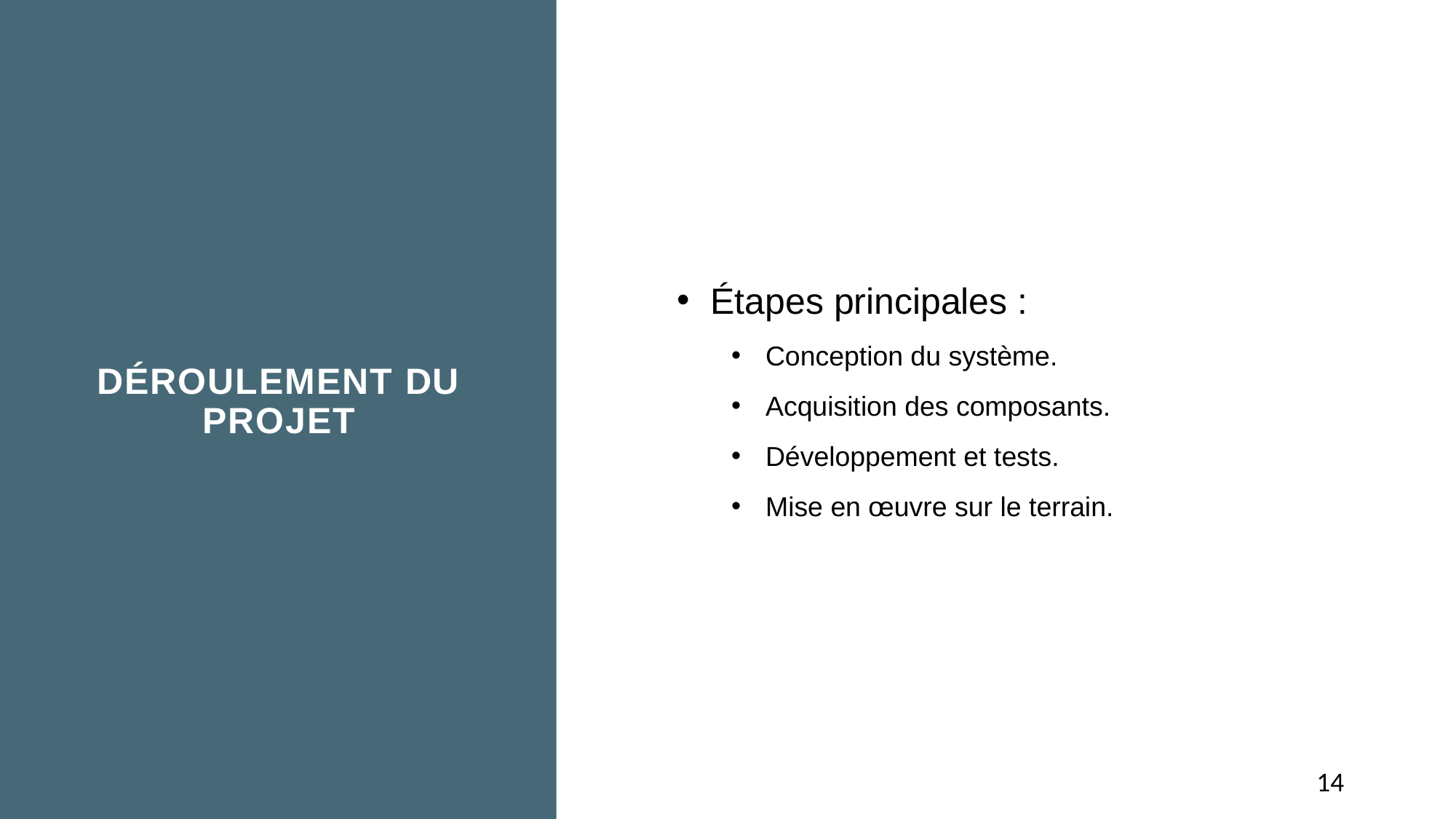

Étapes principales :
Conception du système.
Acquisition des composants.
Développement et tests.
Mise en œuvre sur le terrain.
# Déroulement du Projet
14